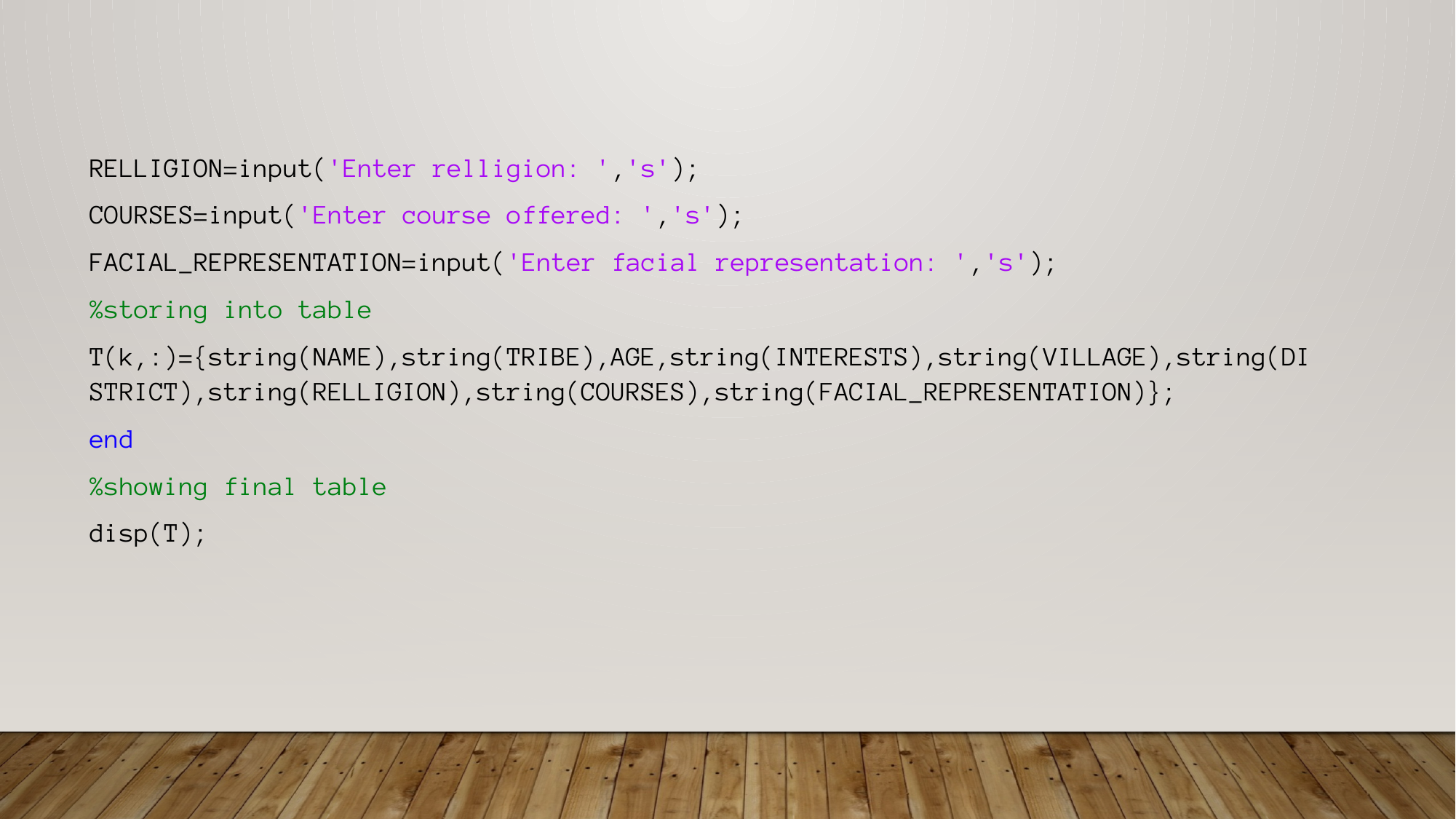

RELLIGION=input('Enter relligion: ','s');
COURSES=input('Enter course offered: ','s');
FACIAL_REPRESENTATION=input('Enter facial representation: ','s');
%storing into table
T(k,:)={string(NAME),string(TRIBE),AGE,string(INTERESTS),string(VILLAGE),string(DISTRICT),string(RELLIGION),string(COURSES),string(FACIAL_REPRESENTATION)};
end
%showing final table
disp(T);